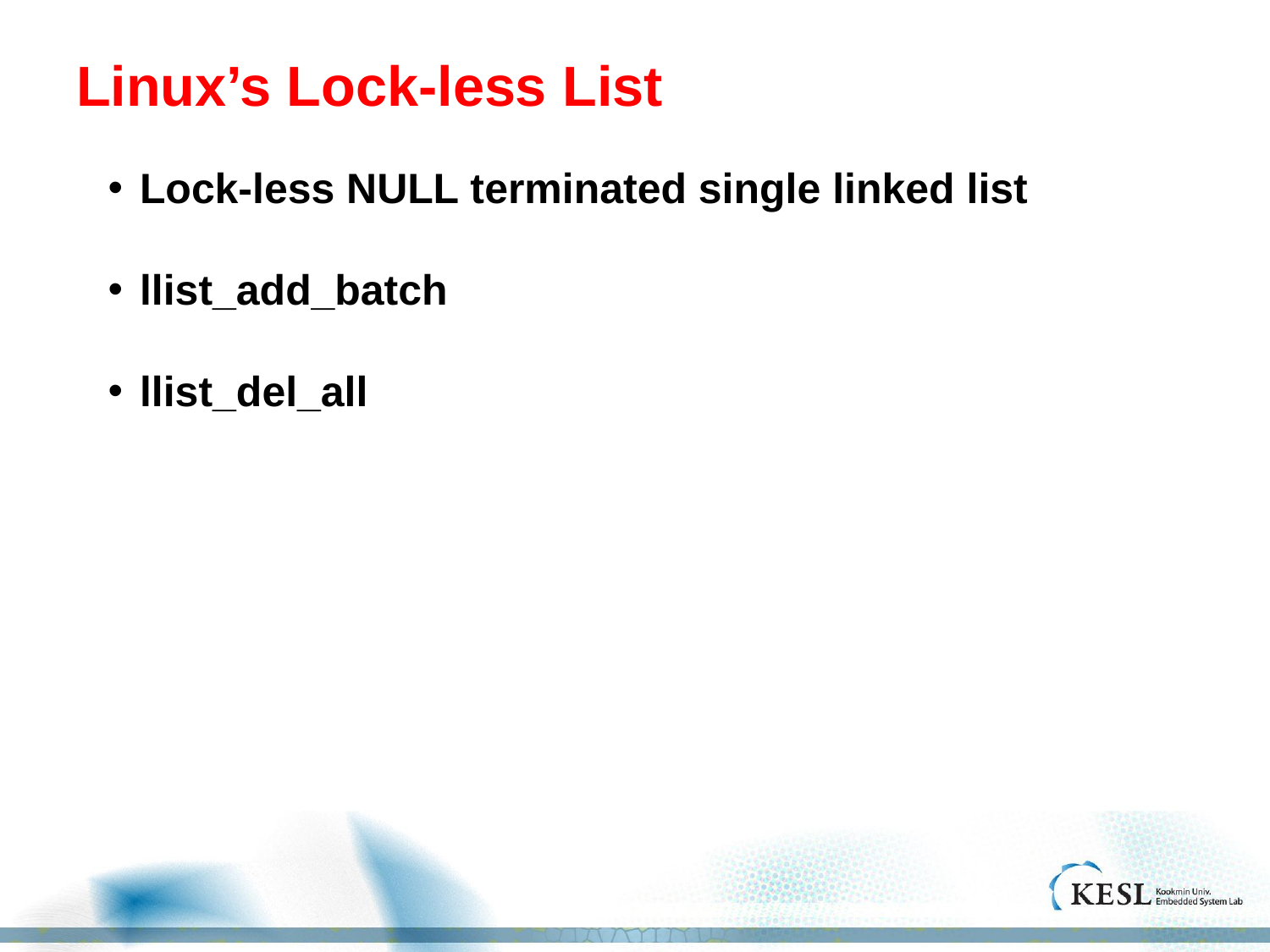

# Linux’s Lock-less List
Lock-less NULL terminated single linked list

llist_add_batch

llist_del_all